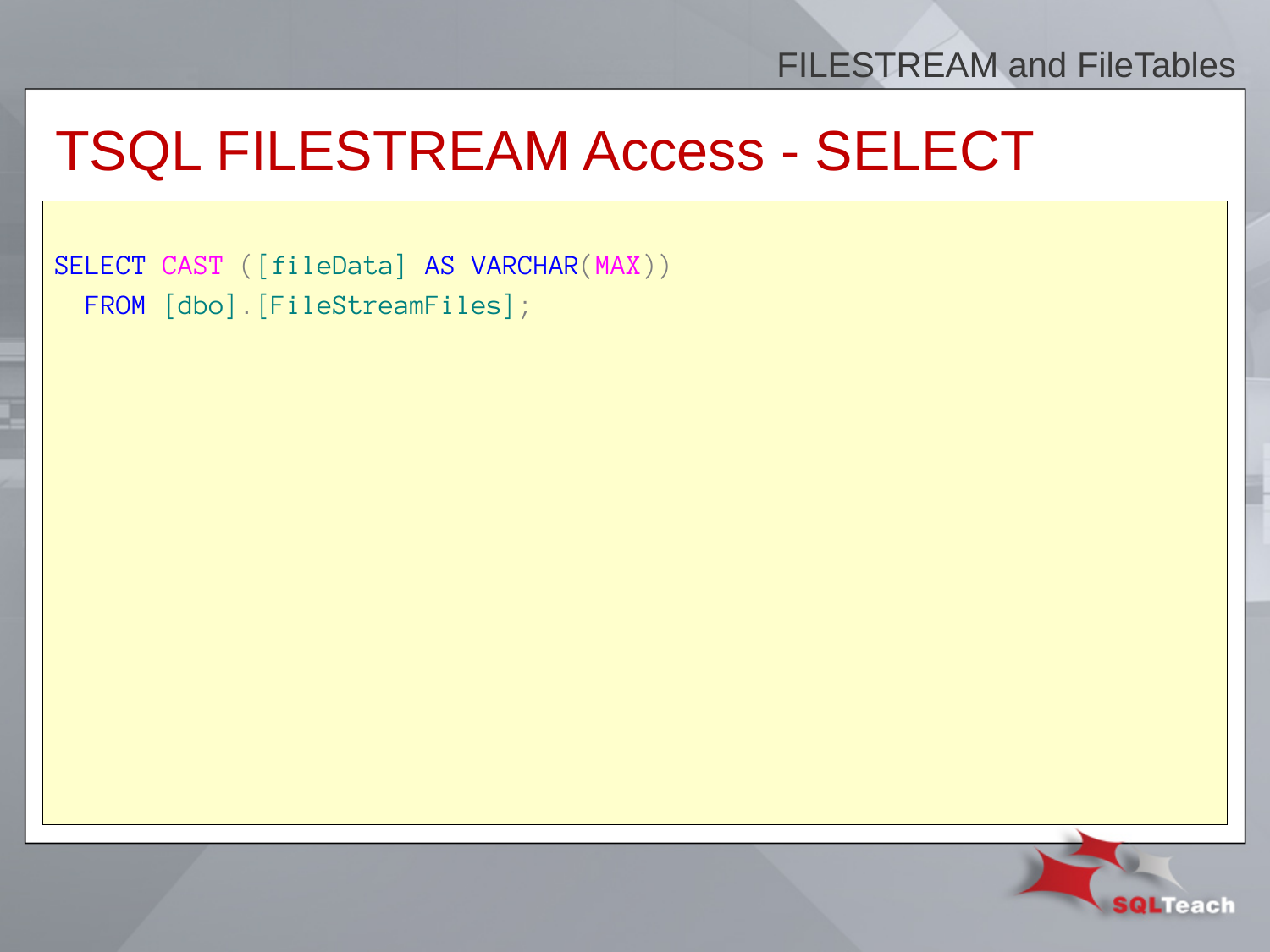

FILESTREAM and FileTables
# TSQL FILESTREAM Access - SELECT

SELECT CAST ([fileData] AS VARCHAR(MAX))
  FROM [dbo].[FileStreamFiles];